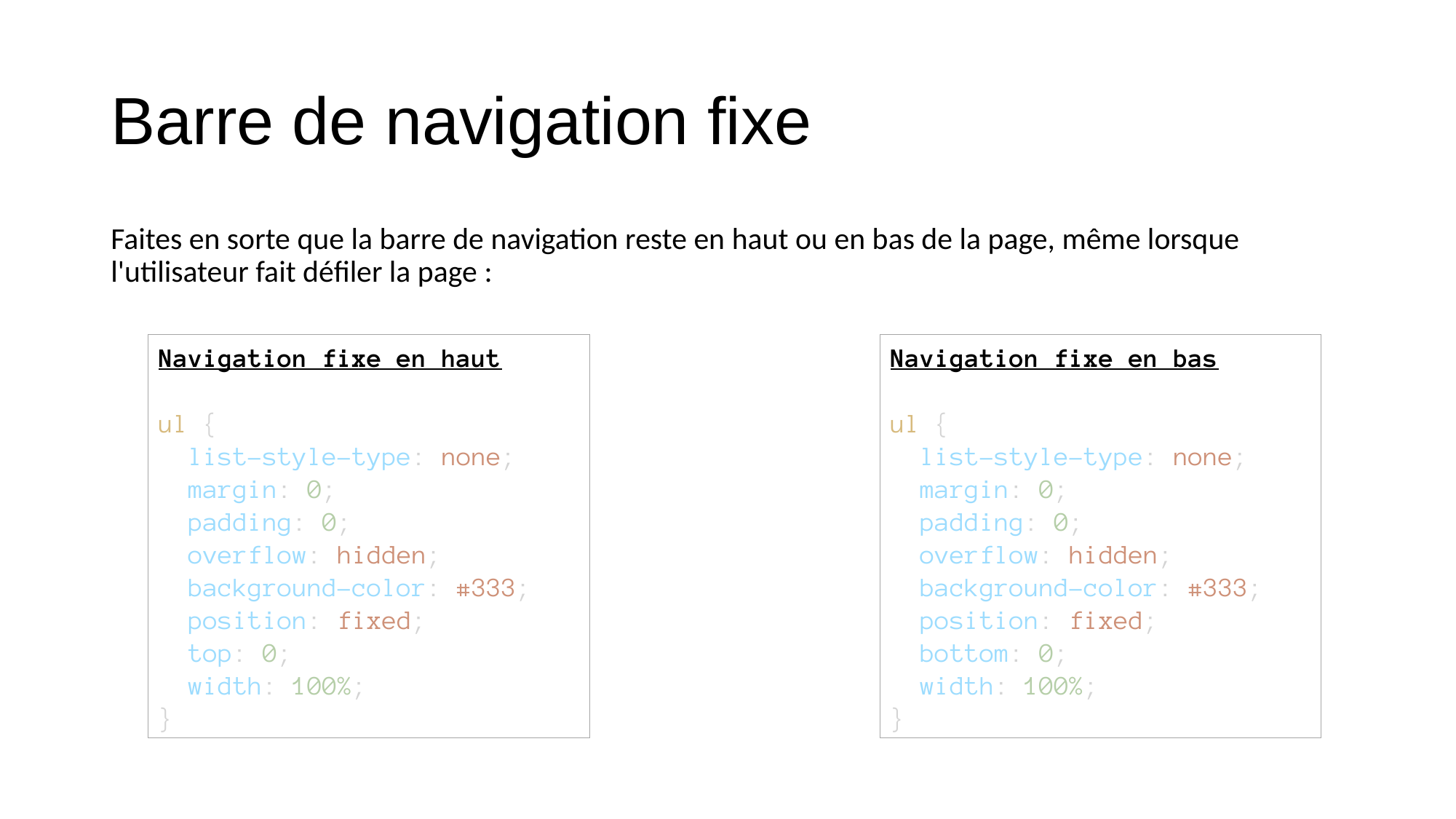

# Barre de navigation fixe
Faites en sorte que la barre de navigation reste en haut ou en bas de la page, même lorsque l'utilisateur fait défiler la page :
Navigation fixe en haut

ul {
  list-style-type: none;
  margin: 0;
  padding: 0;
  overflow: hidden;
  background-color: #333;
  position: fixed;
  top: 0;
  width: 100%;
}
Navigation fixe en bas

ul {
  list-style-type: none;
  margin: 0;
  padding: 0;
  overflow: hidden;
  background-color: #333;
  position: fixed;
  bottom: 0;
  width: 100%;
}